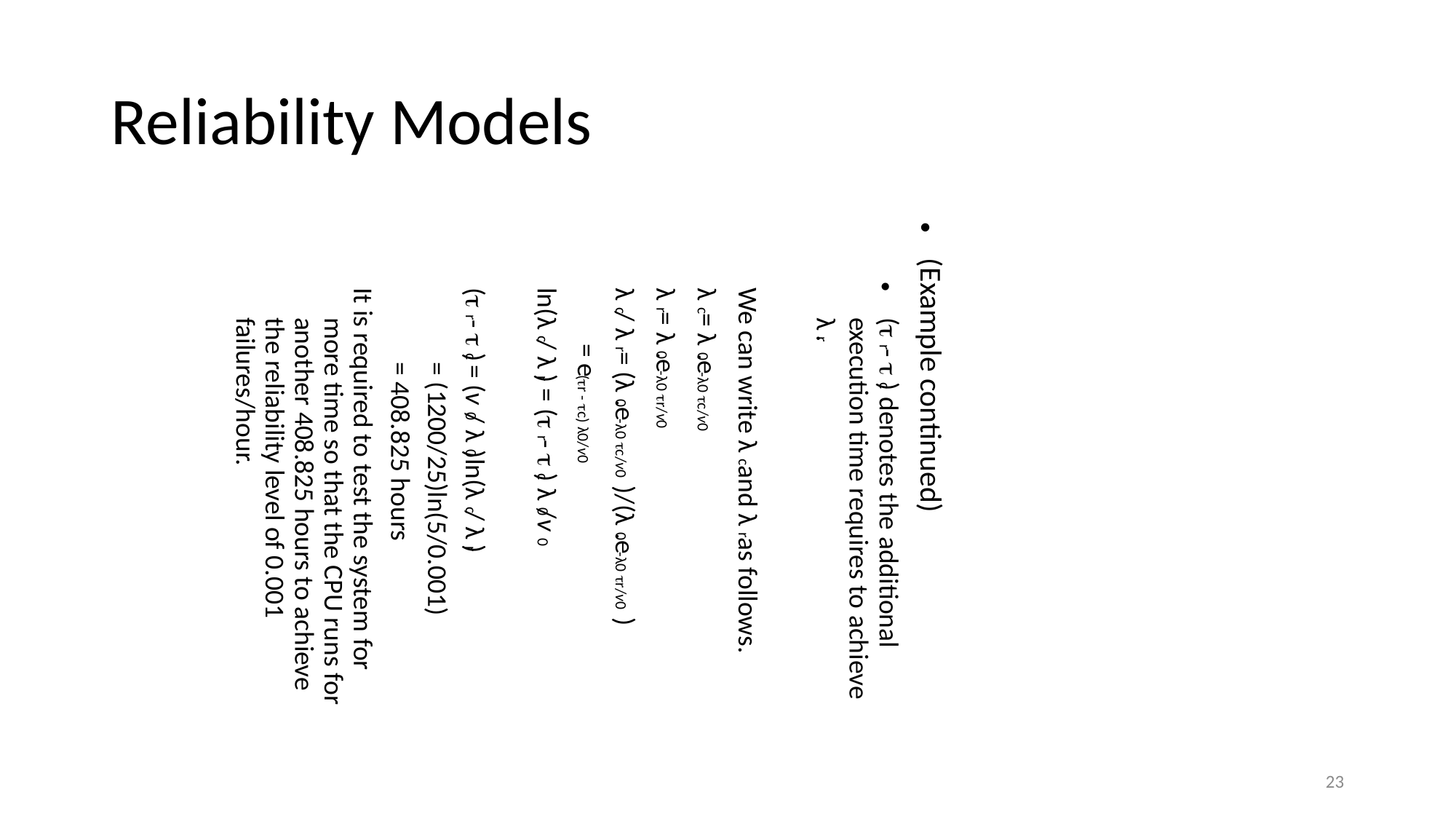

Reliability Models
(Example continued)
(τr - τc) denotes the additional execution time requires to achieve λr.

We can write λc and λr as follows.
λc = λ0.e -λ0 τc/v0
λr = λ0.e -λ0 τr/v0
λc / λr = (λ0.e -λ0 τc/v0)/(λ0.e -λ0 τr/v0)
         = e (τr - τc) λ0/v0
ln(λc / λr) = (τr - τc) λ0/v0

(τr - τc) = (v0/ λ0)ln(λc / λr)
            = (1200/25)ln(5/0.001)
            = 408.825 hours
It is required to test the system for more time so that the CPU runs for another 408.825 hours to achieve the reliability level of 0.001 failures/hour.

23